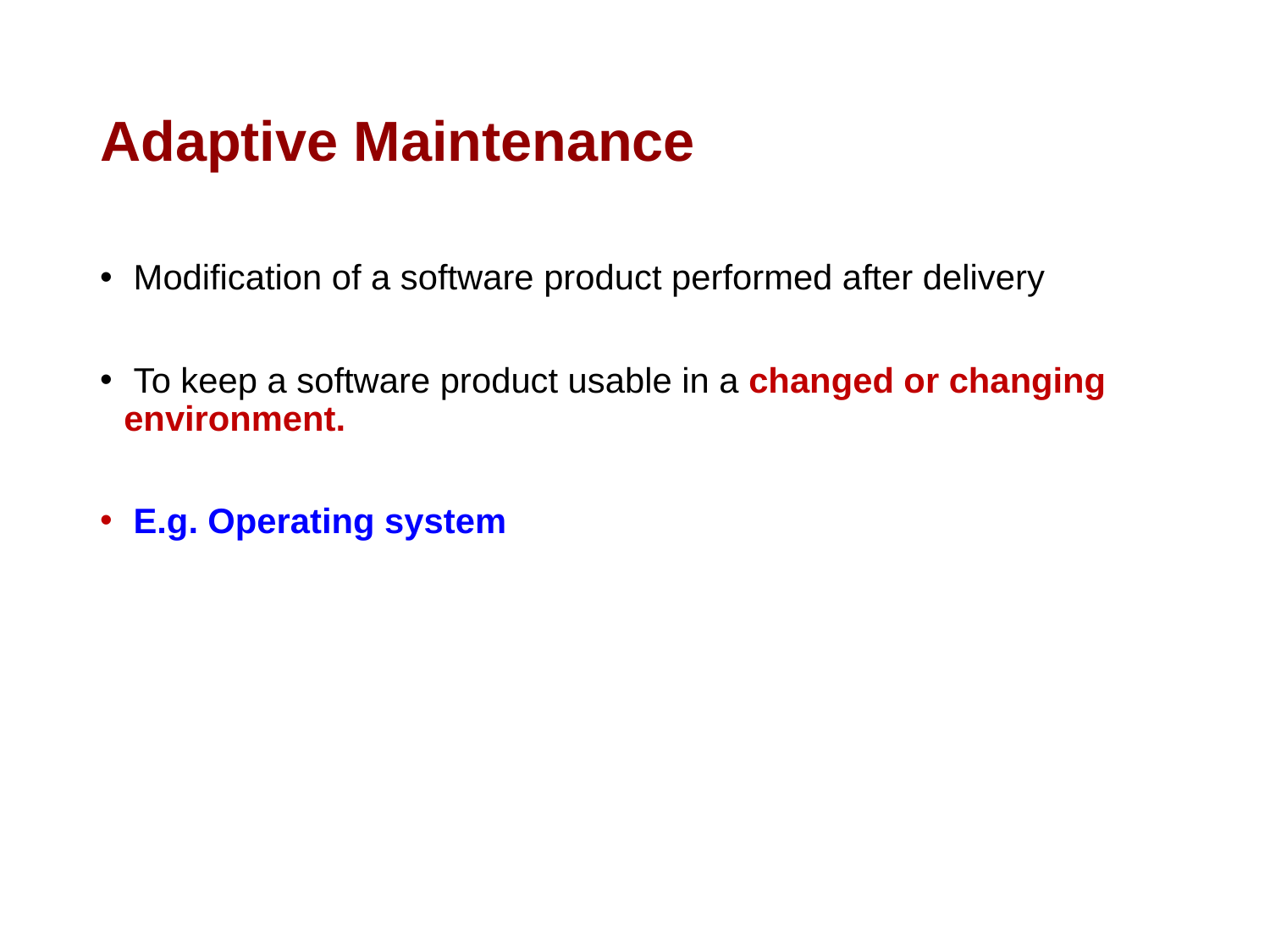

# Adaptive Maintenance
 Modification of a software product performed after delivery

 To keep a software product usable in a changed or changing environment.

 E.g. Operating system